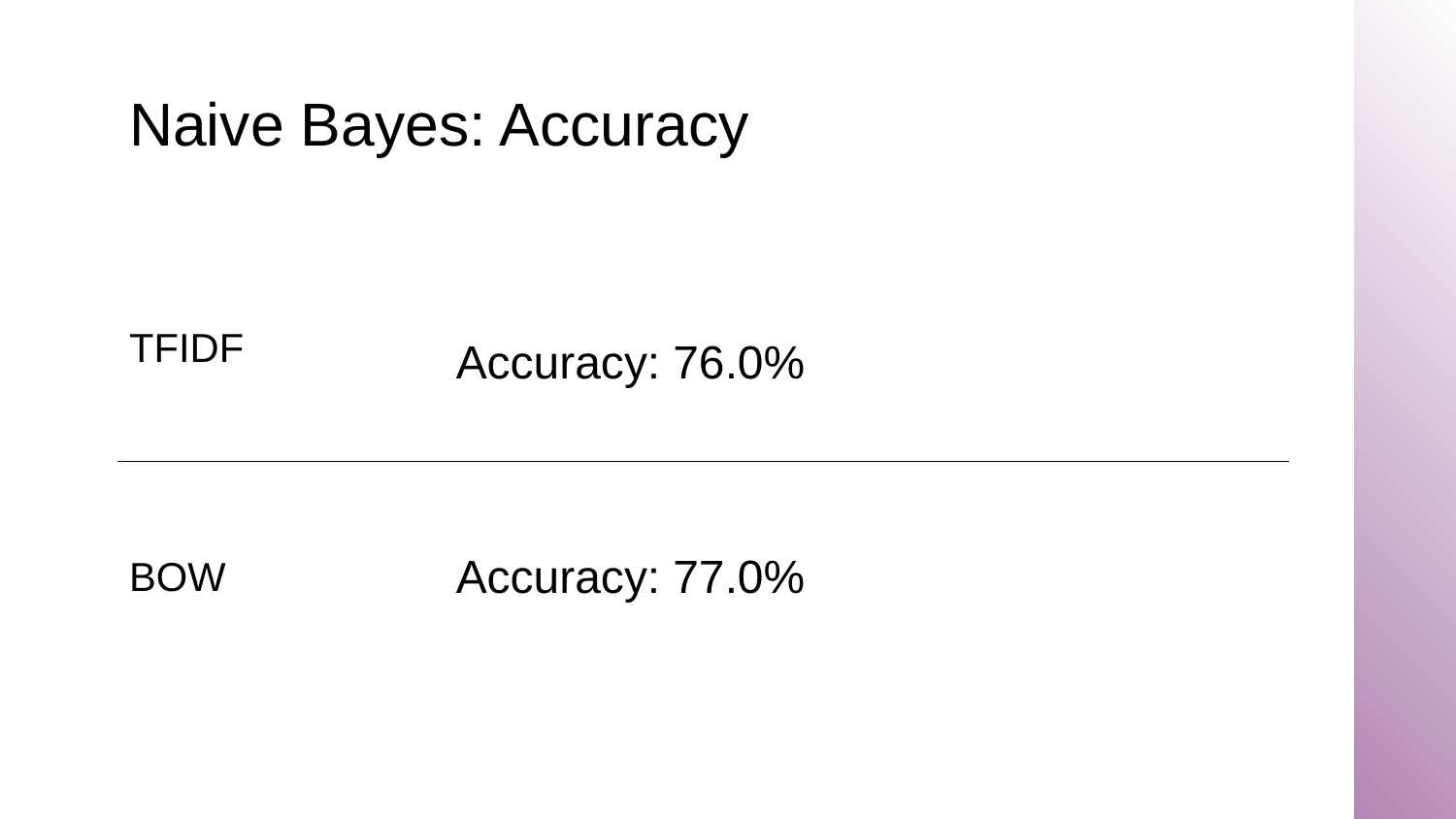

# Naive Bayes: Accuracy
Accuracy: 76.0%
TFIDF
Accuracy: 77.0%
BOW